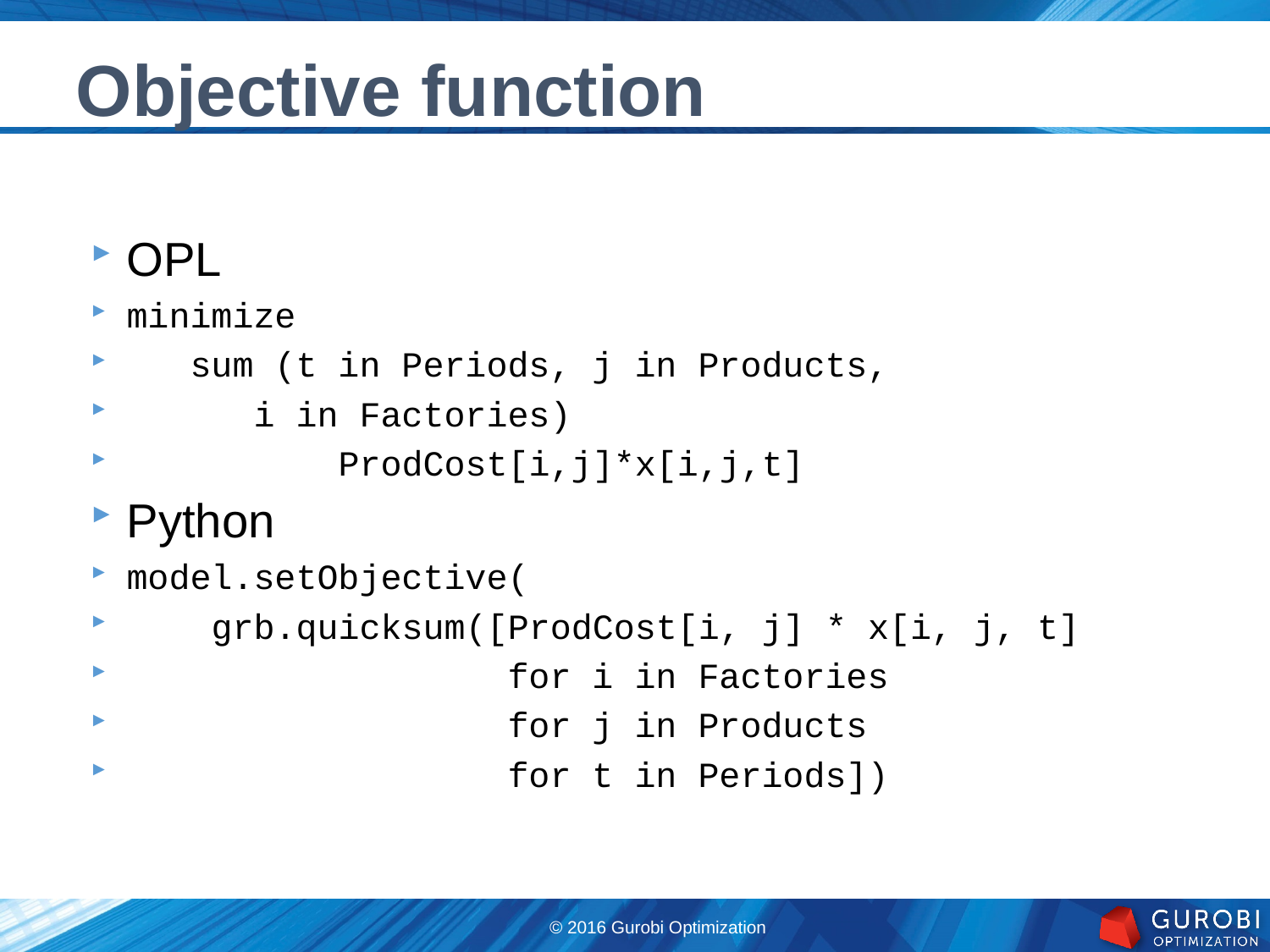

Objective function
OPL
minimize
   sum (t in Periods, j in Products,
      i in Factories)
          ProdCost[i,j]*x[i,j,t]
Python
model.setObjective(
    grb.quicksum([ProdCost[i, j] * x[i, j, t]
                  for i in Factories
                  for j in Products
                  for t in Periods])
© 2016 Gurobi Optimization